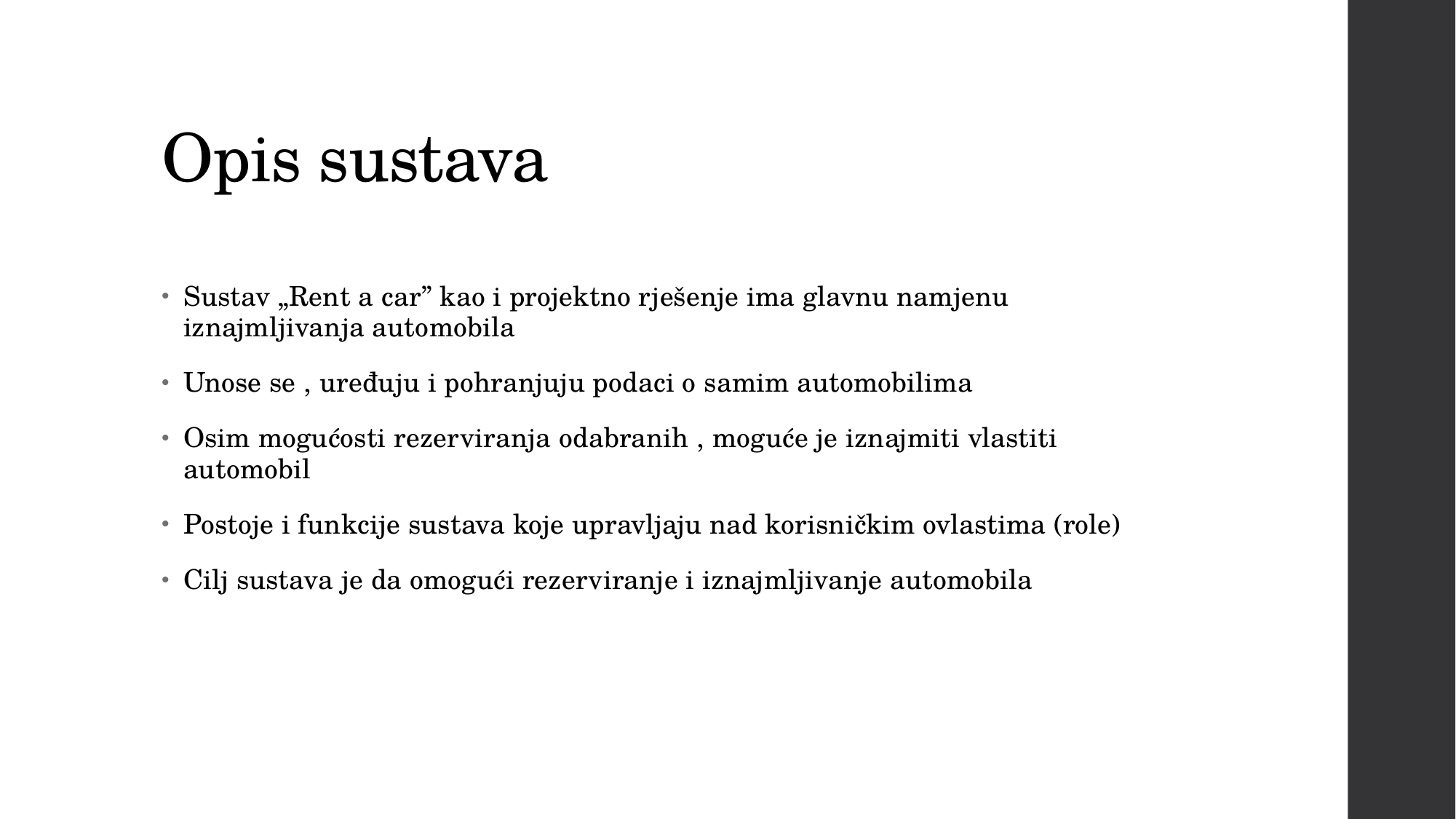

# Opis sustava

Sustav „Rent a car” kao i projektno rješenje ima glavnu namjenu iznajmljivanja automobila
Unose se , uređuju i pohranjuju podaci o samim automobilima
Osim mogućosti rezerviranja odabranih , moguće je iznajmiti vlastiti automobil
Postoje i funkcije sustava koje upravljaju nad korisničkim ovlastima (role)
Cilj sustava je da omogući rezerviranje i iznajmljivanje automobila